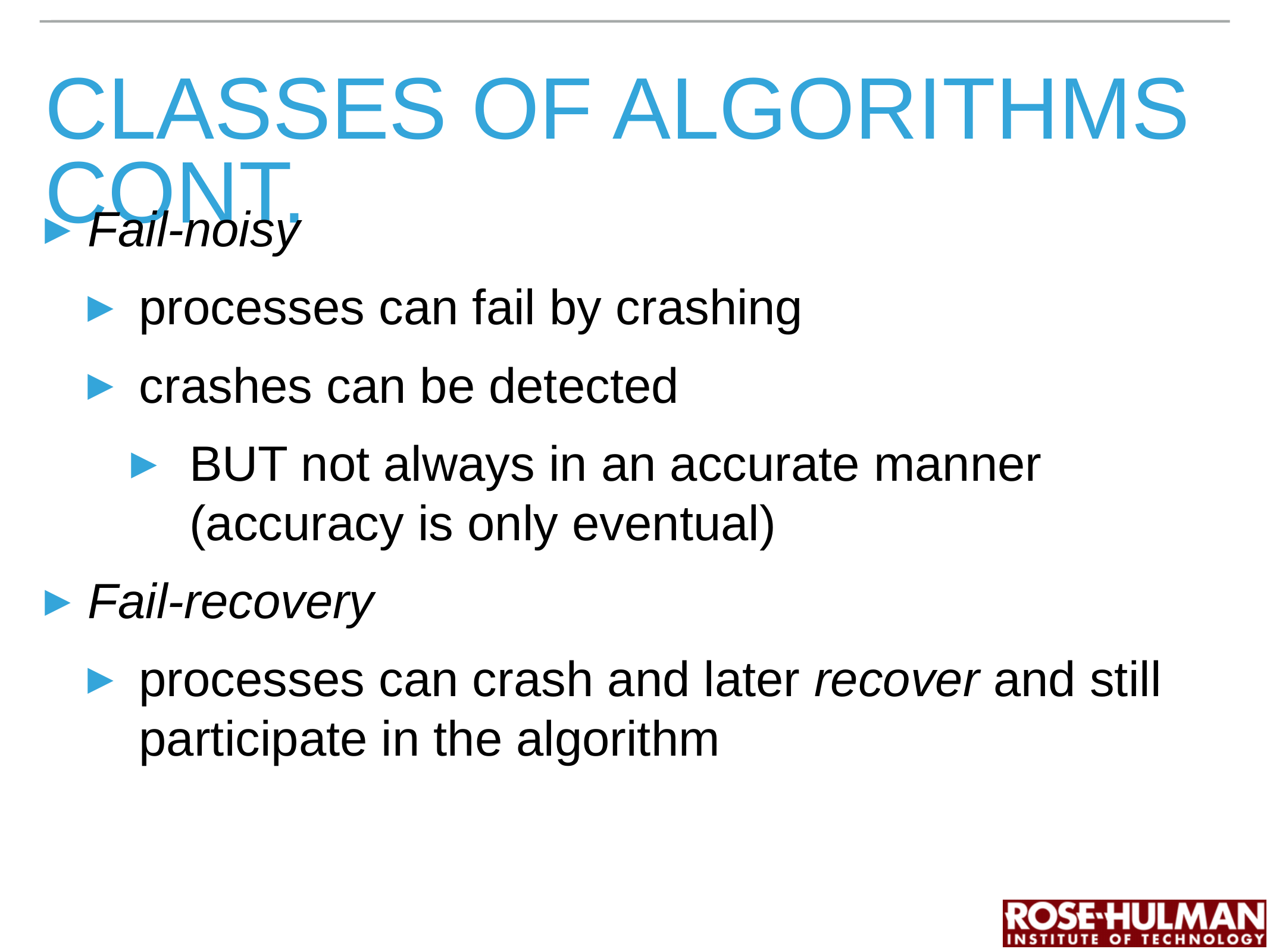

# classes of algorithms cont.
Fail-noisy
processes can fail by crashing
crashes can be detected
BUT not always in an accurate manner (accuracy is only eventual)
Fail-recovery
processes can crash and later recover and still participate in the algorithm
33